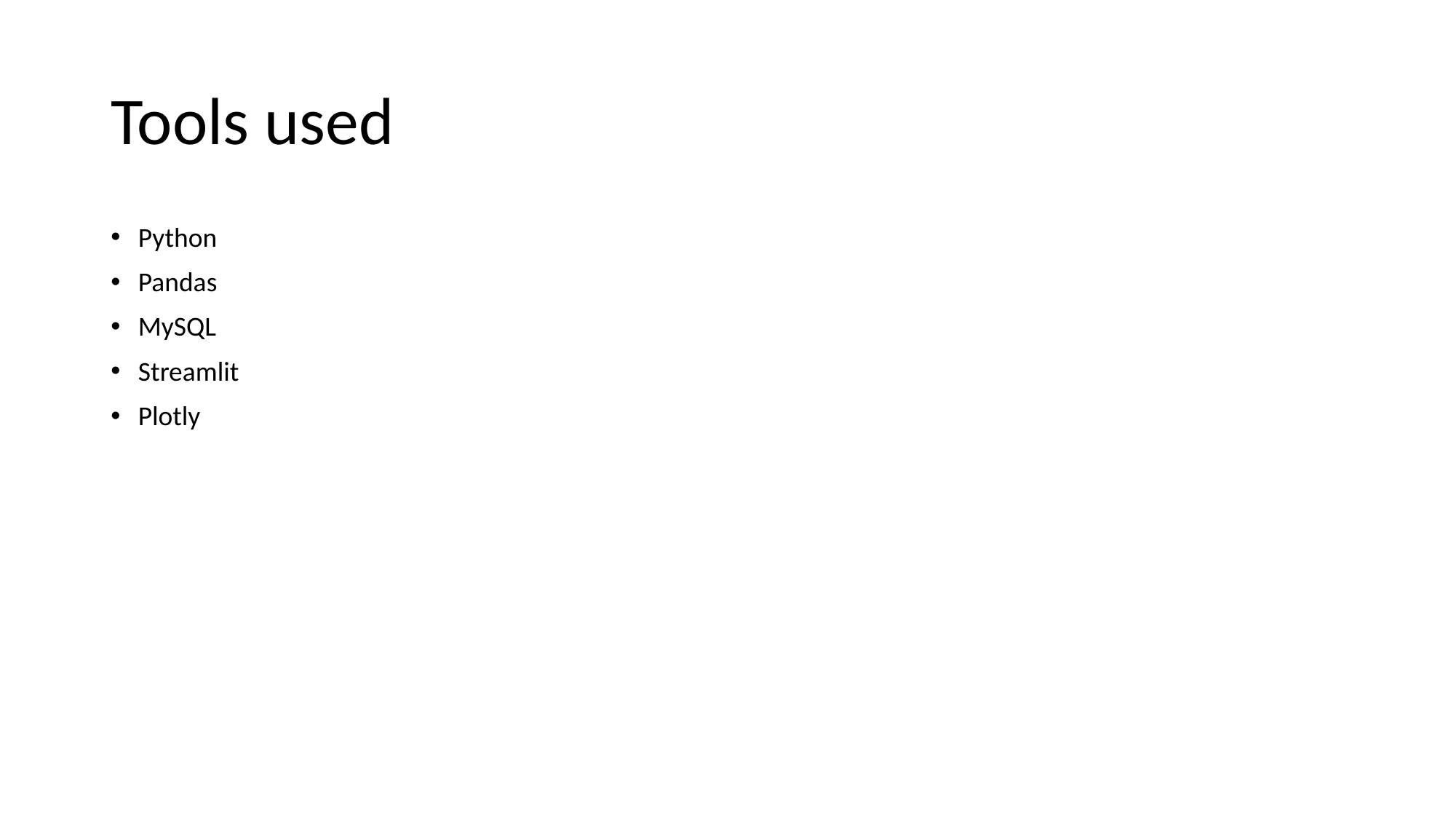

# Tools used
Python
Pandas
MySQL
Streamlit
Plotly